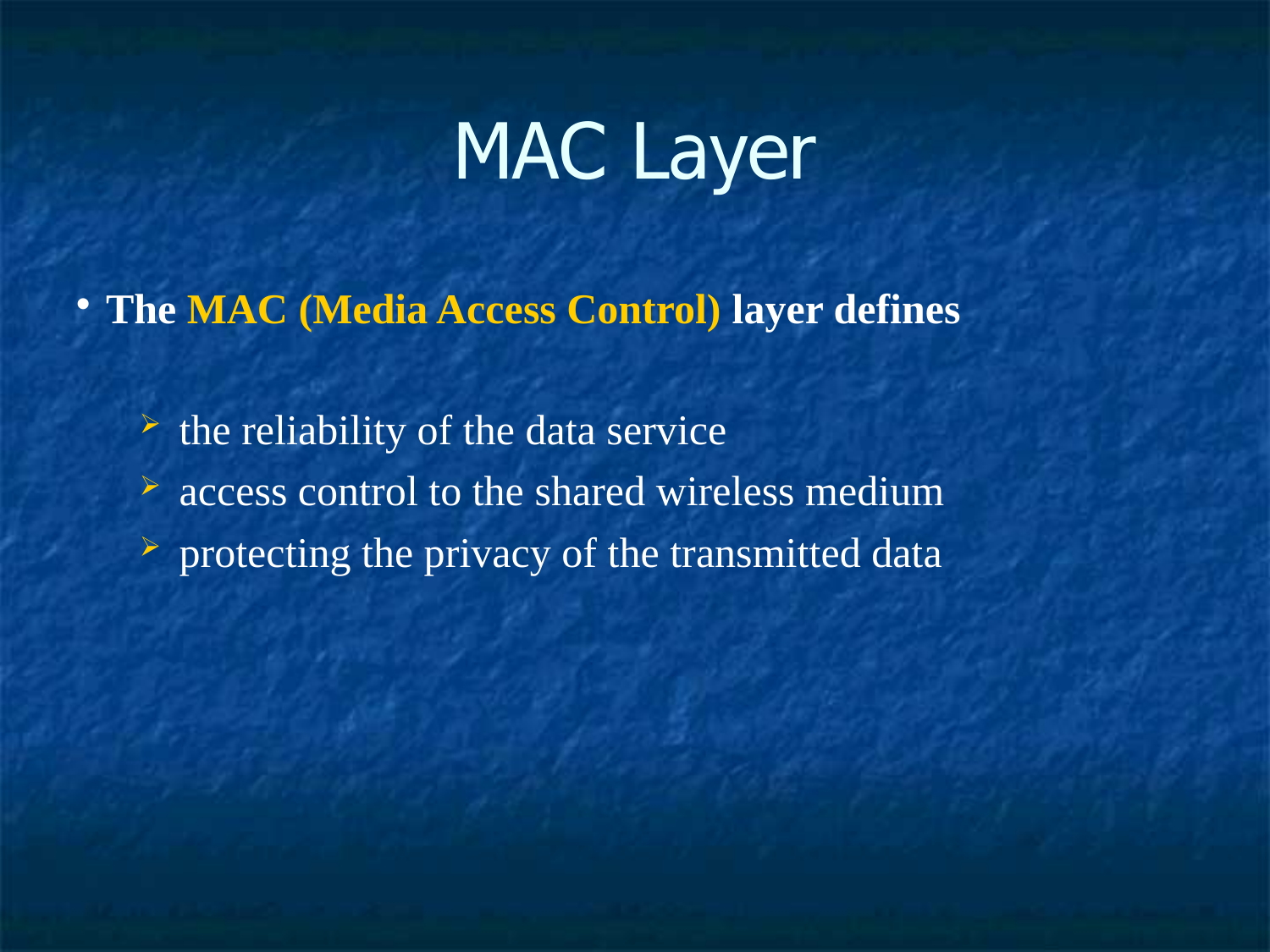

MAC Layer
The MAC (Media Access Control) layer defines

the reliability of the data service
access control to the shared wireless medium
protecting the privacy of the transmitted data